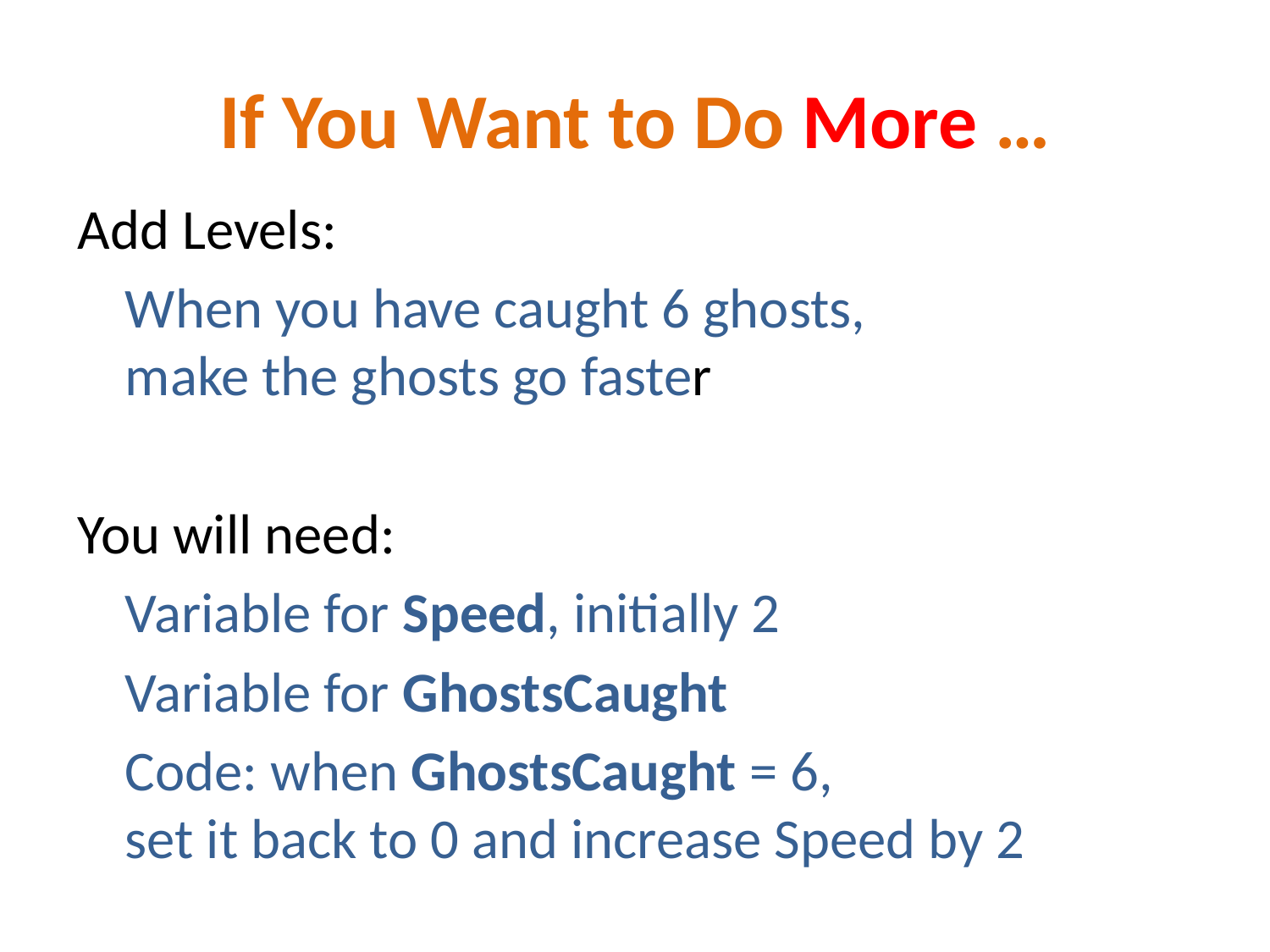

# If You Want to Do More …
Add Levels:
	When you have caught 6 ghosts,
make the ghosts go faster

You will need:
	Variable for Speed, initially 2
	Variable for GhostsCaught
	Code: when GhostsCaught = 6,
set it back to 0 and increase Speed by 2